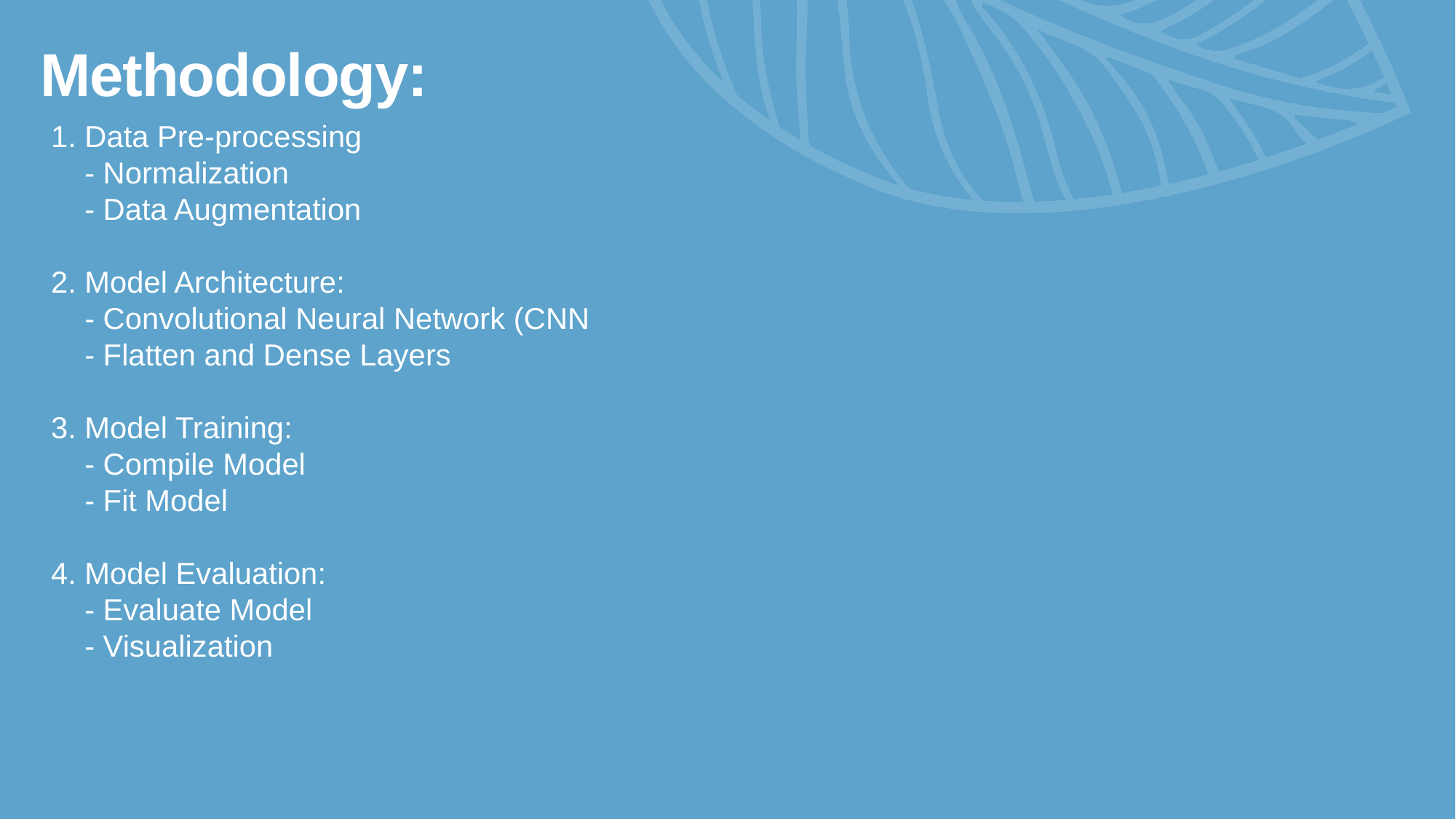

# Methodology:
1. Data Pre-processing
    - Normalization
    - Data Augmentation

2. Model Architecture:
    - Convolutional Neural Network (CNN
    - Flatten and Dense Layers

3. Model Training:
    - Compile Model
    - Fit Model

4. Model Evaluation:
    - Evaluate Model
    - Visualization